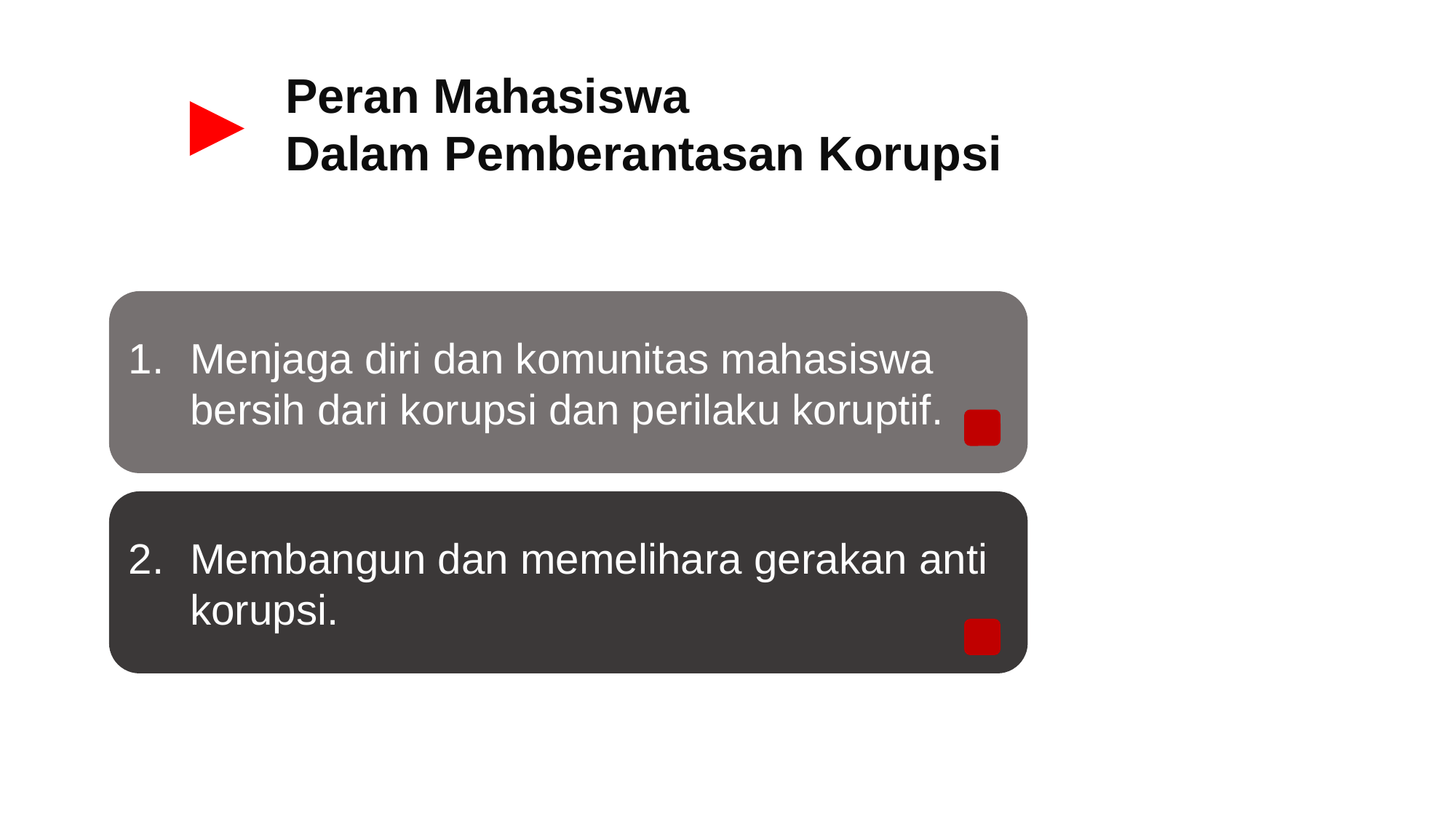

Peran Mahasiswa
Dalam Pemberantasan Korupsi

Menjaga diri dan komunitas mahasiswa bersih dari korupsi dan perilaku koruptif.

2.	Membangun dan memelihara gerakan anti korupsi.